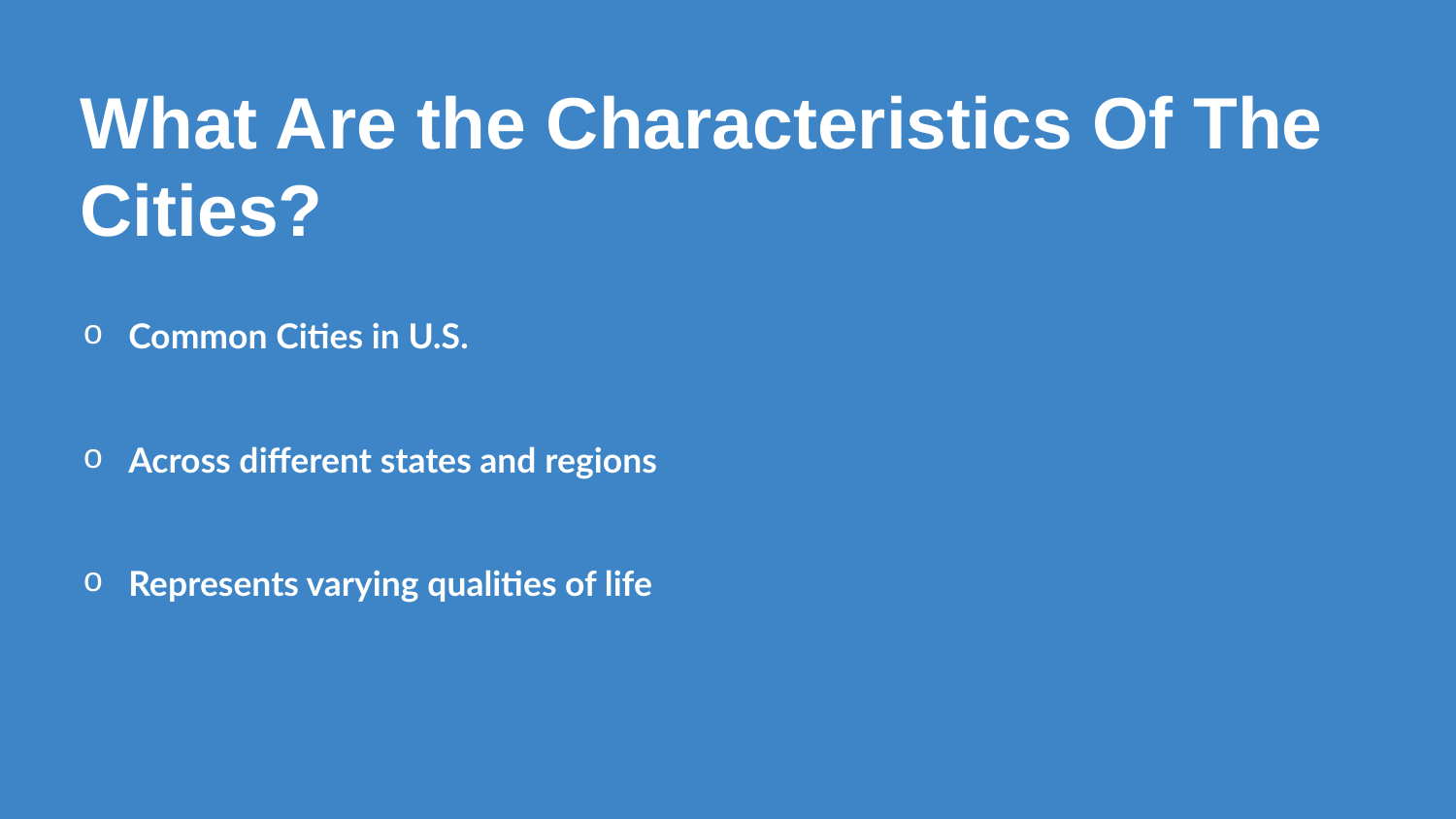

What Are the Characteristics Of The Cities?

Common Cities in U.S.
Across different states and regions
Represents varying qualities of life